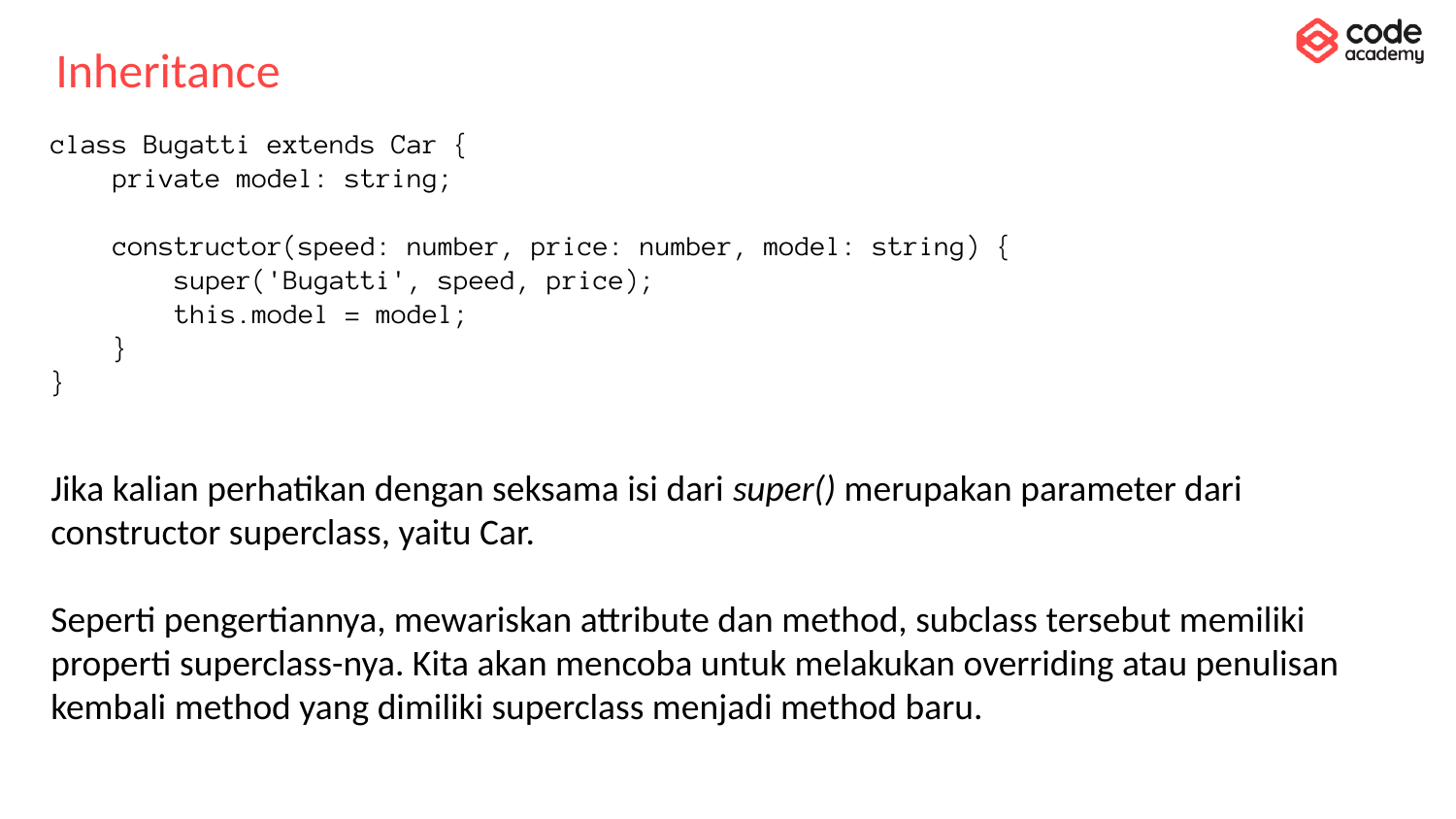

# Inheritance
class Bugatti extends Car {
    private model: string;

    constructor(speed: number, price: number, model: string) {
        super('Bugatti', speed, price);
        this.model = model;
    }
}
Jika kalian perhatikan dengan seksama isi dari super() merupakan parameter dari constructor superclass, yaitu Car.

Seperti pengertiannya, mewariskan attribute dan method, subclass tersebut memiliki properti superclass-nya. Kita akan mencoba untuk melakukan overriding atau penulisan kembali method yang dimiliki superclass menjadi method baru.